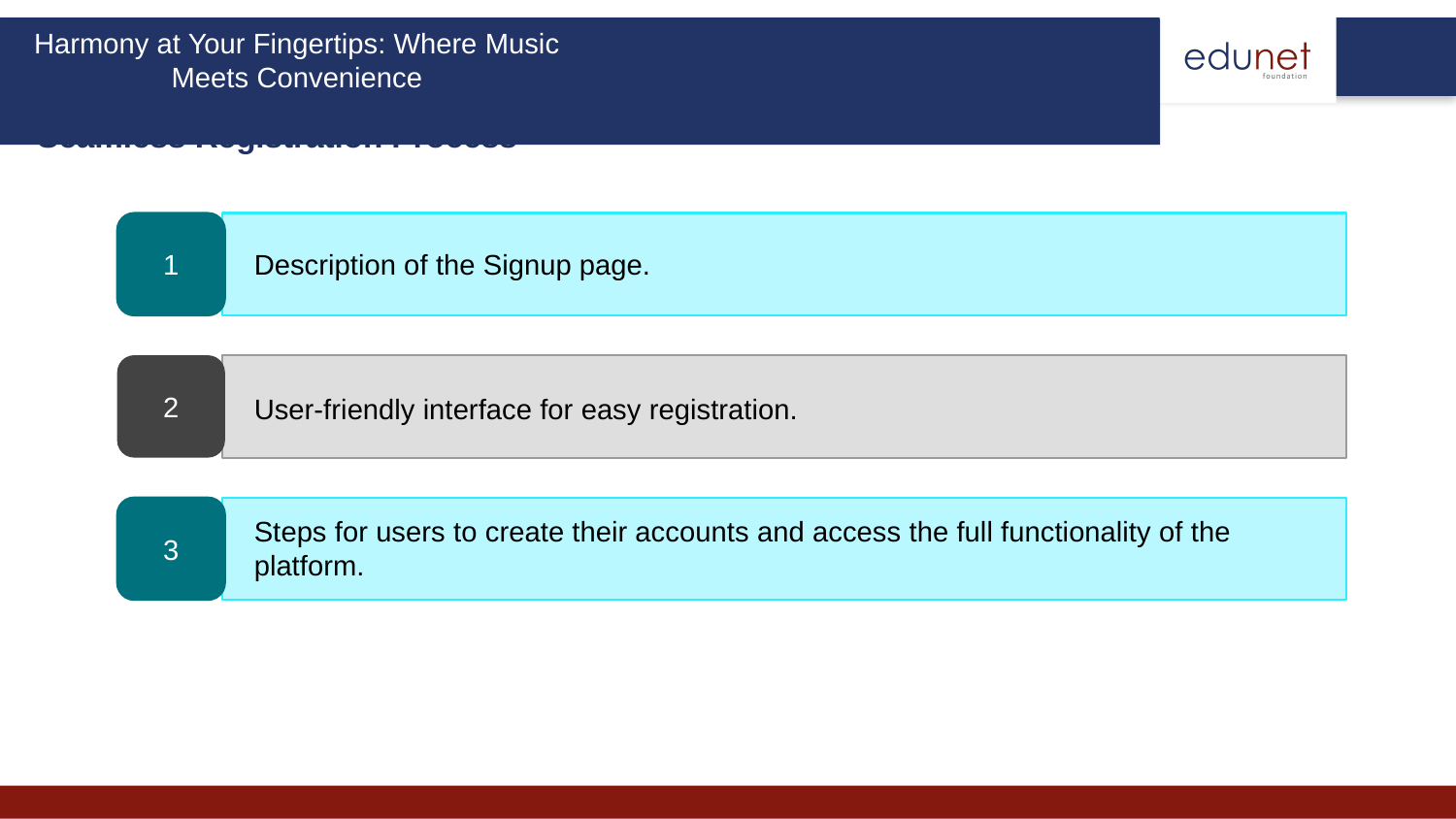

Harmony at Your Fingertips: Where Music Meets Convenience

Seamless Registration Process
1

2

3

Description of the Signup page.
User-friendly interface for easy registration.
Steps for users to create their accounts and access the full functionality of the platform.